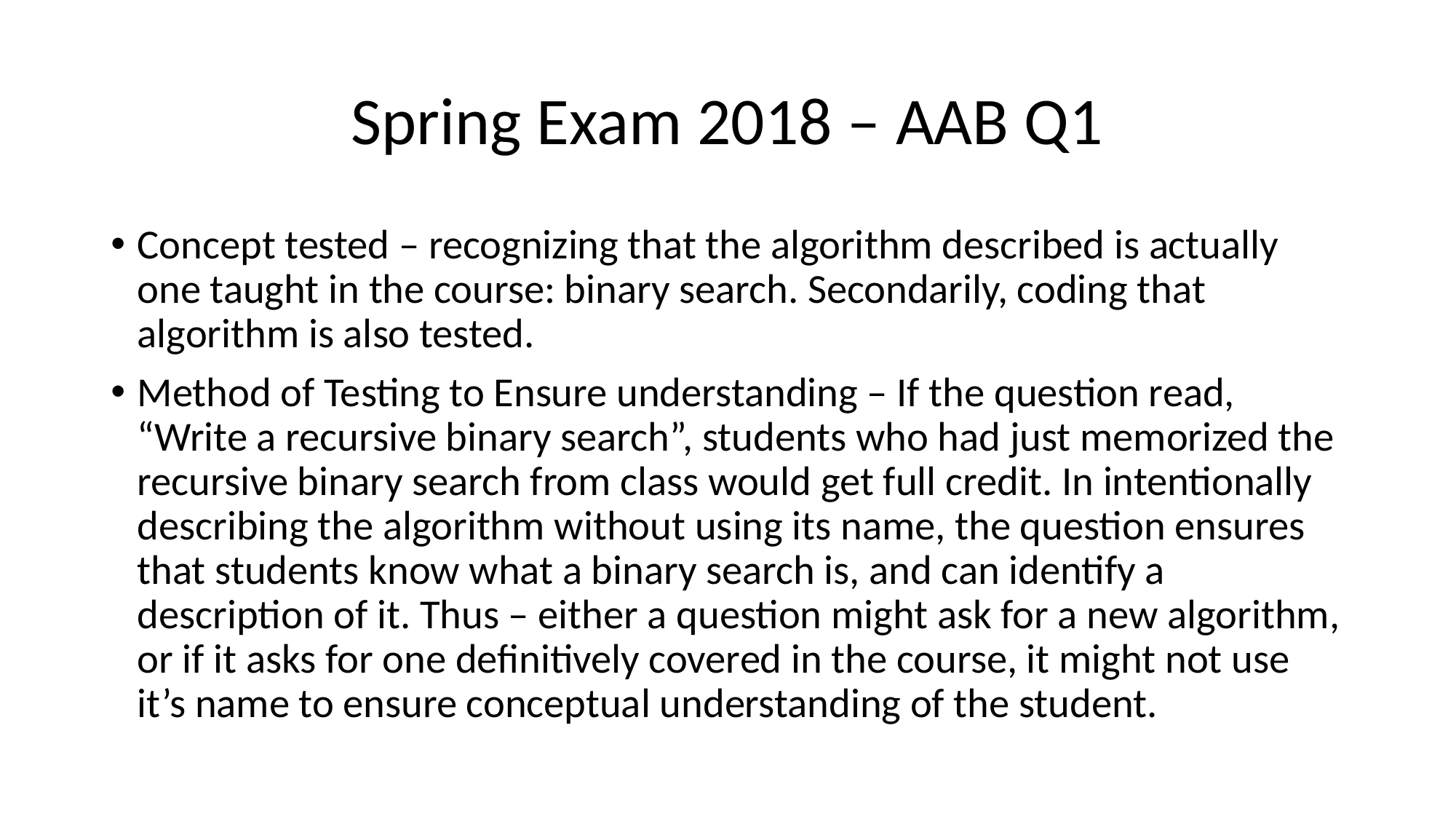

# Spring Exam 2018 – AAB Q1
Concept tested – recognizing that the algorithm described is actually one taught in the course: binary search. Secondarily, coding that algorithm is also tested.
Method of Testing to Ensure understanding – If the question read, “Write a recursive binary search”, students who had just memorized the recursive binary search from class would get full credit. In intentionally describing the algorithm without using its name, the question ensures that students know what a binary search is, and can identify a description of it. Thus – either a question might ask for a new algorithm, or if it asks for one definitively covered in the course, it might not use it’s name to ensure conceptual understanding of the student.